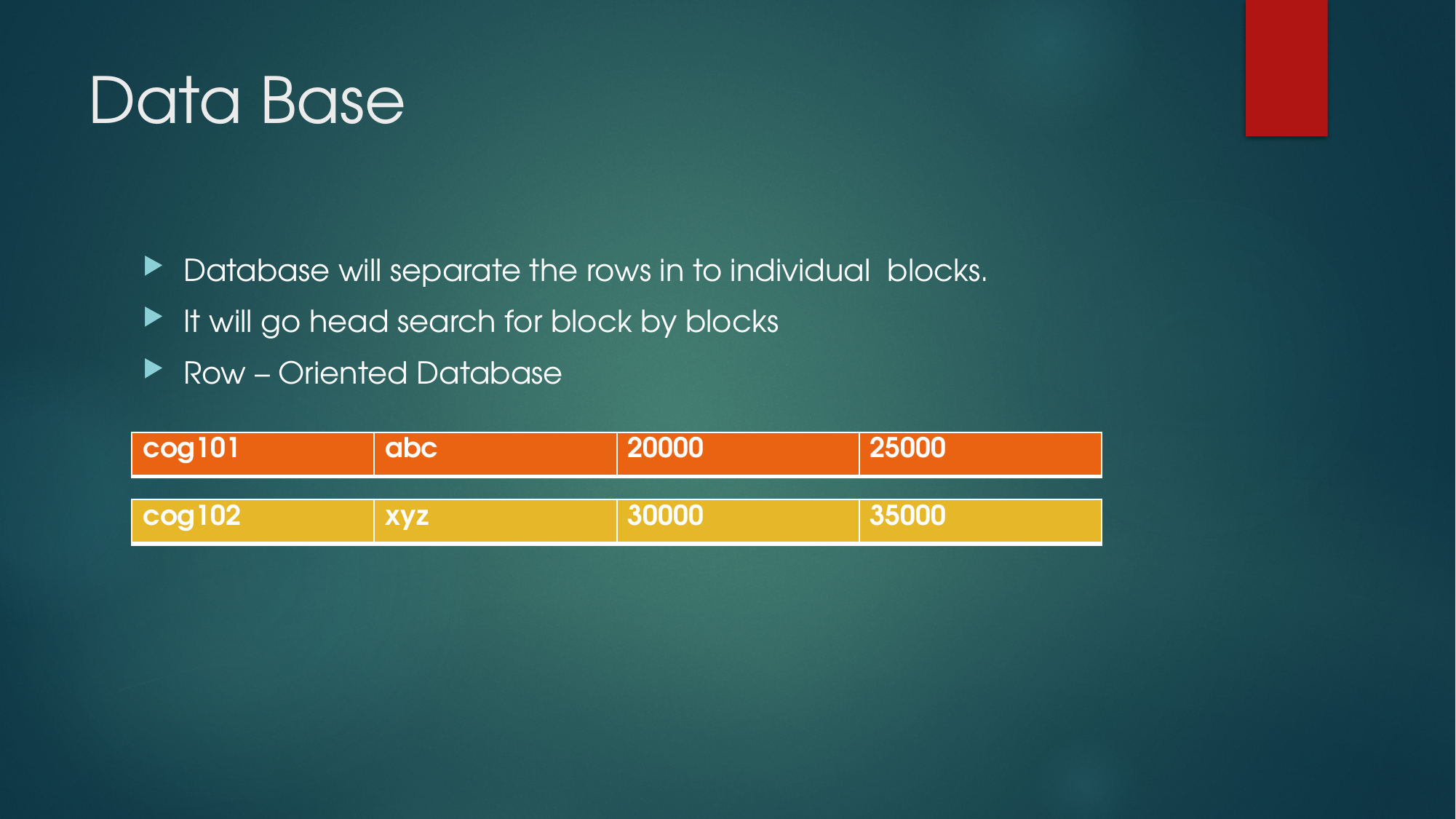

# Data Base
Database will separate the rows in to individual  blocks.
It will go head search for block by blocks
Row – Oriented Database

| cog101 | abc | 20000 | 25000 |
| --- | --- | --- | --- |
| cog102 | xyz | 30000 | 35000 |
| --- | --- | --- | --- |